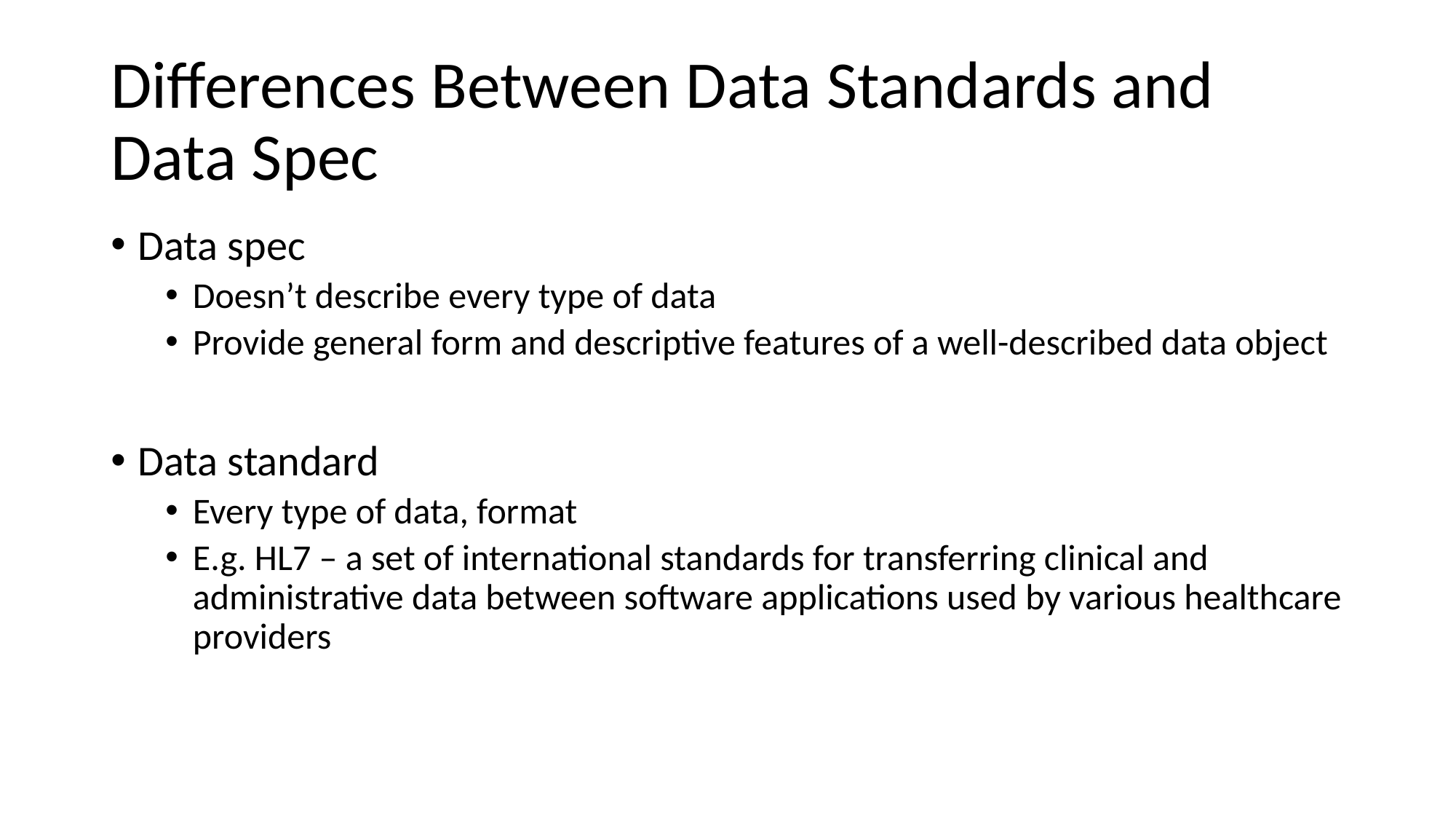

# Differences Between Data Standards and Data Spec
Data spec
Doesn’t describe every type of data
Provide general form and descriptive features of a well-described data object

Data standard
Every type of data, format
E.g. HL7 – a set of international standards for transferring clinical and administrative data between software applications used by various healthcare providers